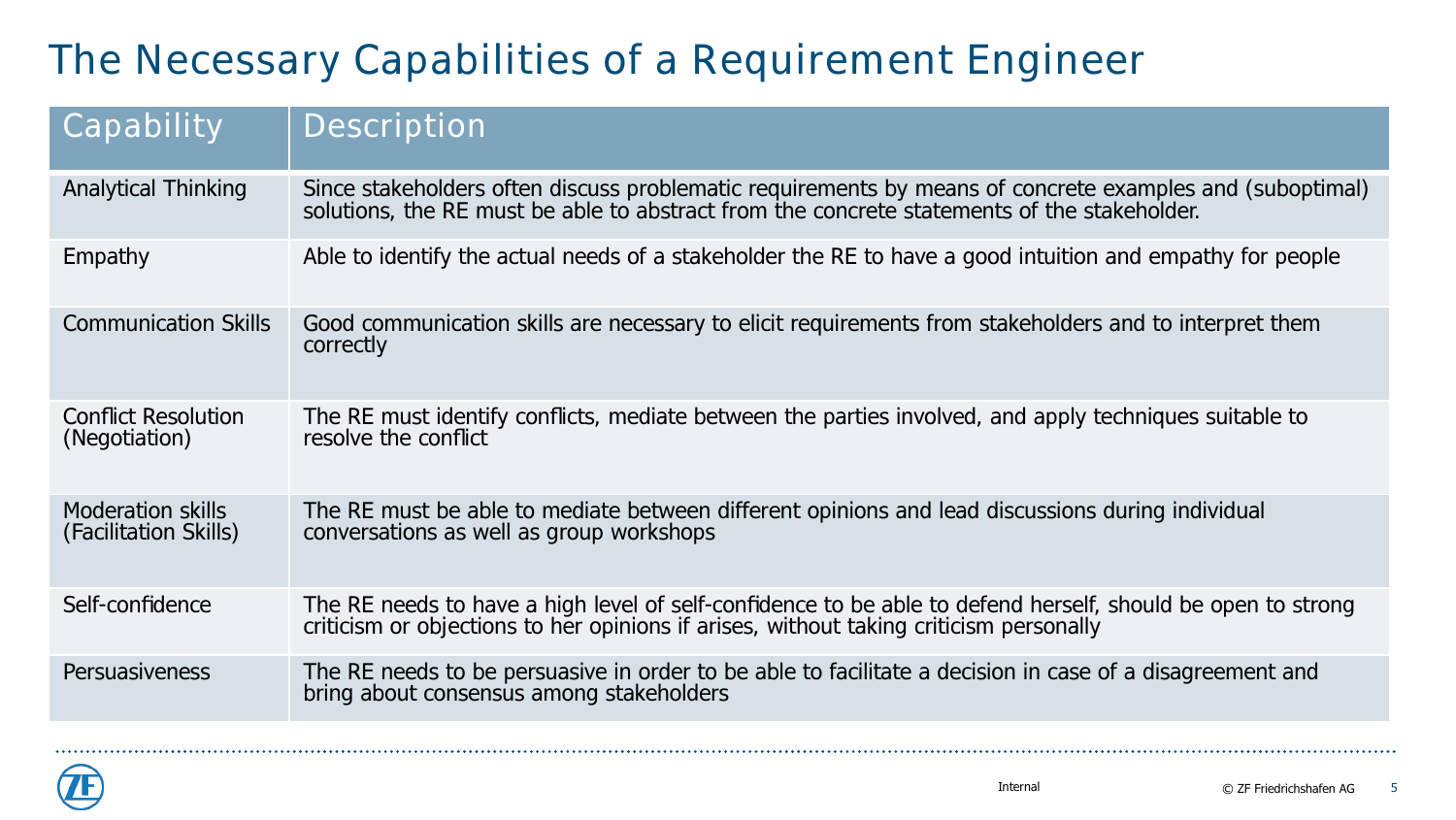

# The Necessary Capabilities of a Requirement Engineer
| Capability | Description |
| --- | --- |
| Analytical Thinking | Since stakeholders often discuss problematic requirements by means of concrete examples and (suboptimal) solutions, the RE must be able to abstract from the concrete statements of the stakeholder. |
| Empathy | Able to identify the actual needs of a stakeholder the RE to have a good intuition and empathy for people |
| Communication Skills | Good communication skills are necessary to elicit requirements from stakeholders and to interpret them correctly |
| Conflict Resolution (Negotiation) | The RE must identify conflicts, mediate between the parties involved, and apply techniques suitable to resolve the conflict |
| Moderation skills (Facilitation Skills) | The RE must be able to mediate between different opinions and lead discussions during individual conversations as well as group workshops |
| Self-confidence | The RE needs to have a high level of self-confidence to be able to defend herself, should be open to strong criticism or objections to her opinions if arises, without taking criticism personally |
| Persuasiveness | The RE needs to be persuasive in order to be able to facilitate a decision in case of a disagreement and bring about consensus among stakeholders |

5